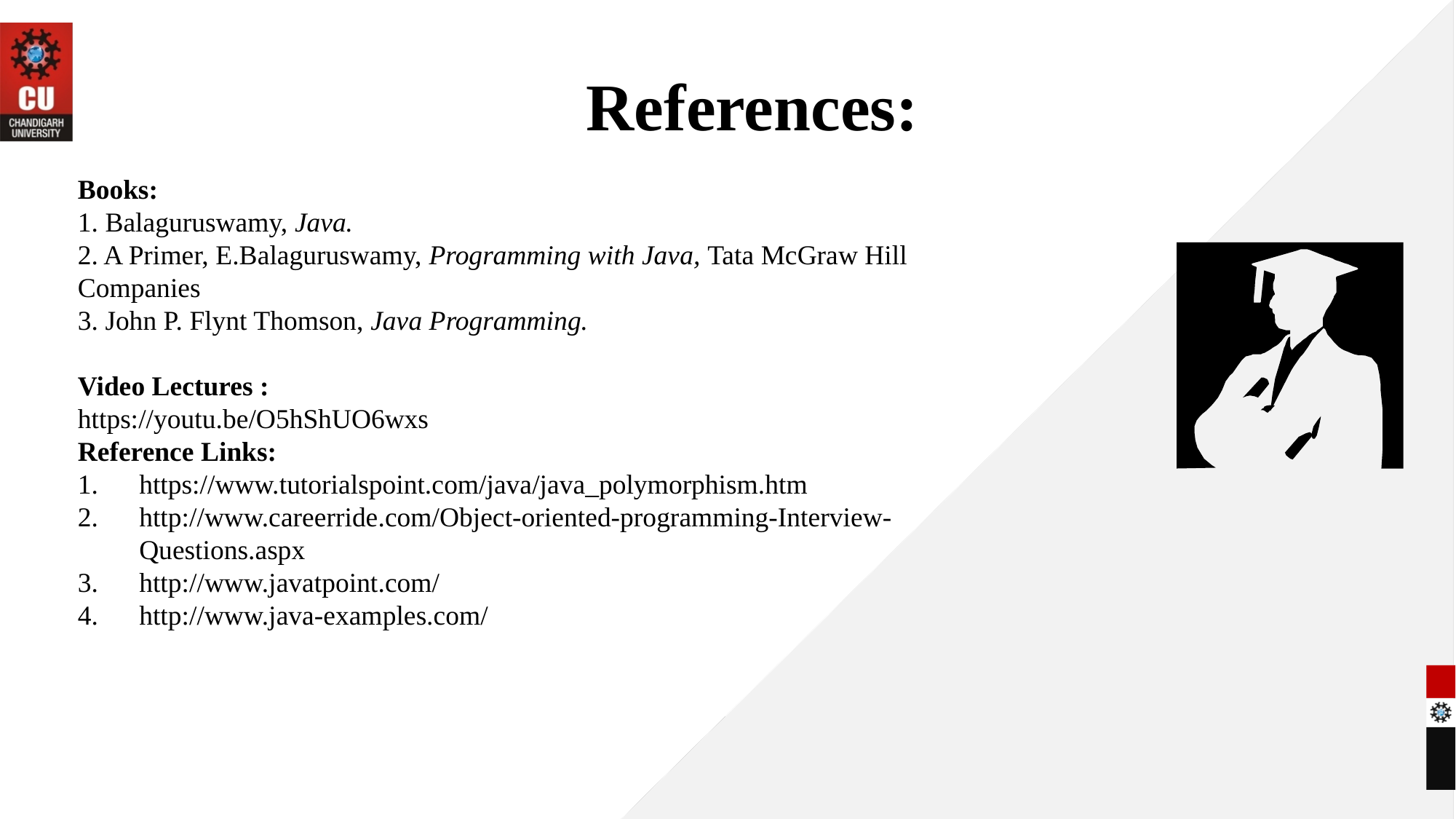

# References:
Books:
1. Balaguruswamy, Java.
2. A Primer, E.Balaguruswamy, Programming with Java, Tata McGraw Hill Companies
3. John P. Flynt Thomson, Java Programming.

Video Lectures :
https://youtu.be/O5hShUO6wxs
Reference Links:
https://www.tutorialspoint.com/java/java_polymorphism.htm
http://www.careerride.com/Object-oriented-programming-Interview-Questions.aspx
http://www.javatpoint.com/
http://www.java-examples.com/